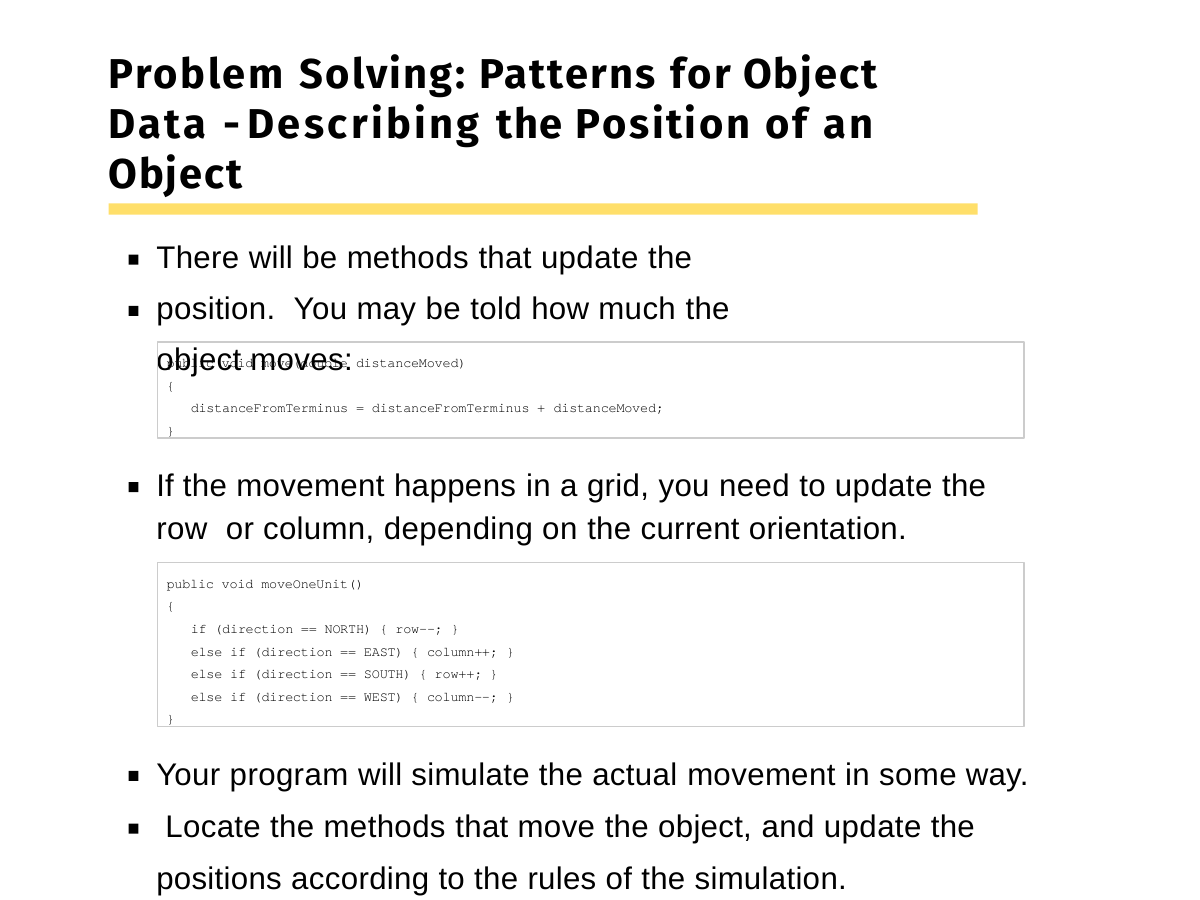

# Problem Solving: Patterns for Object  Data - Describing the Position of an  Object

There will be methods that update the position.  You may be told how much the object moves:

public void move(double distanceMoved)
{
distanceFromTerminus = distanceFromTerminus + distanceMoved;
}
If the movement happens in a grid, you need to update the row  or column, depending on the current orientation.

public void moveOneUnit()
{
if (direction == NORTH) { row--; }
else if (direction == EAST) { column++; }  else if (direction == SOUTH) { row++; }  else if (direction == WEST) { column––; }
}
Your program will simulate the actual movement in some way.  Locate the methods that move the object, and update the positions according to the rules of the simulation.